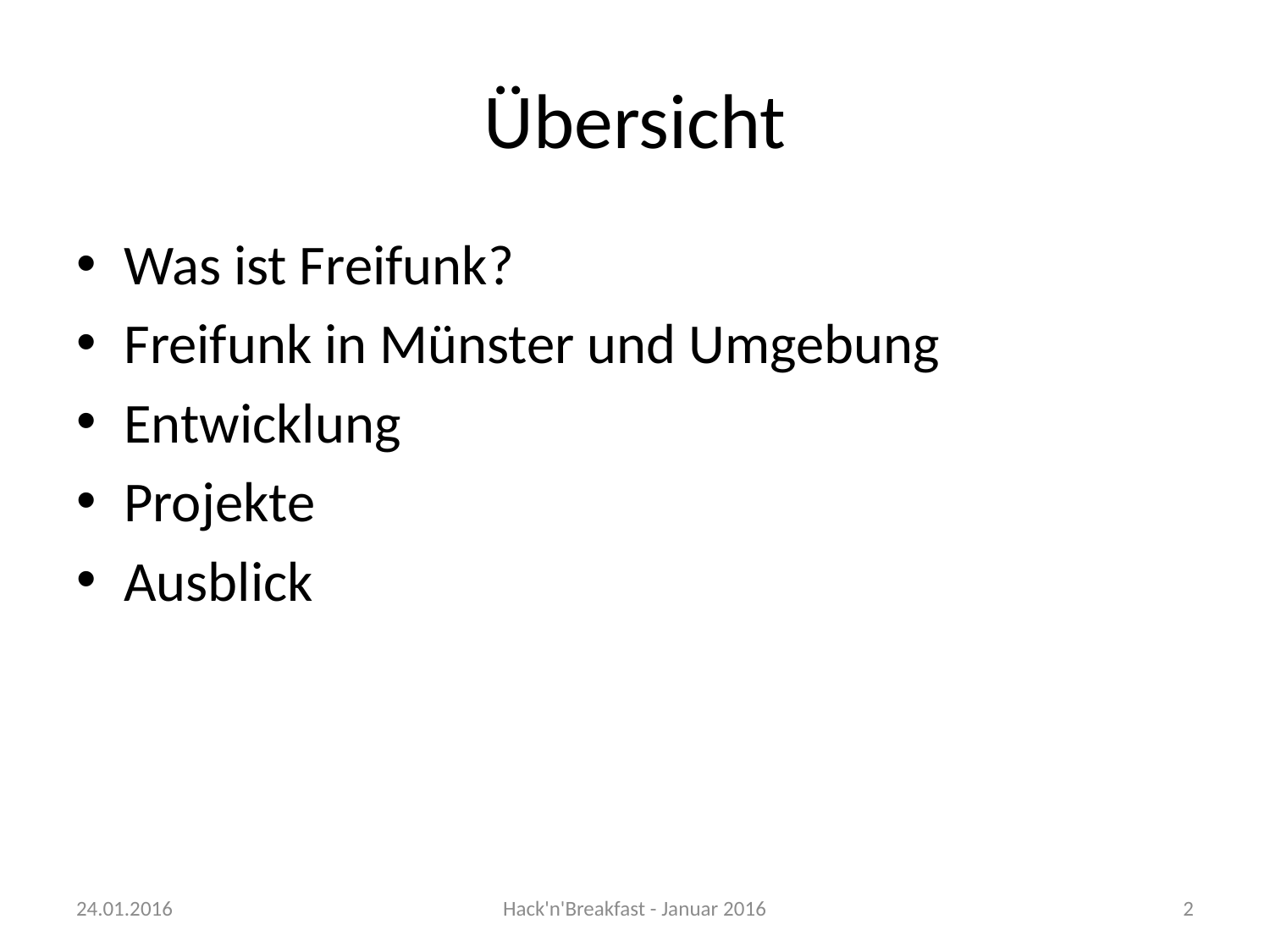

# Übersicht
Was ist Freifunk?
Freifunk in Münster und Umgebung
Entwicklung
Projekte
Ausblick
24.01.2016
Hack'n'Breakfast - Januar 2016
2